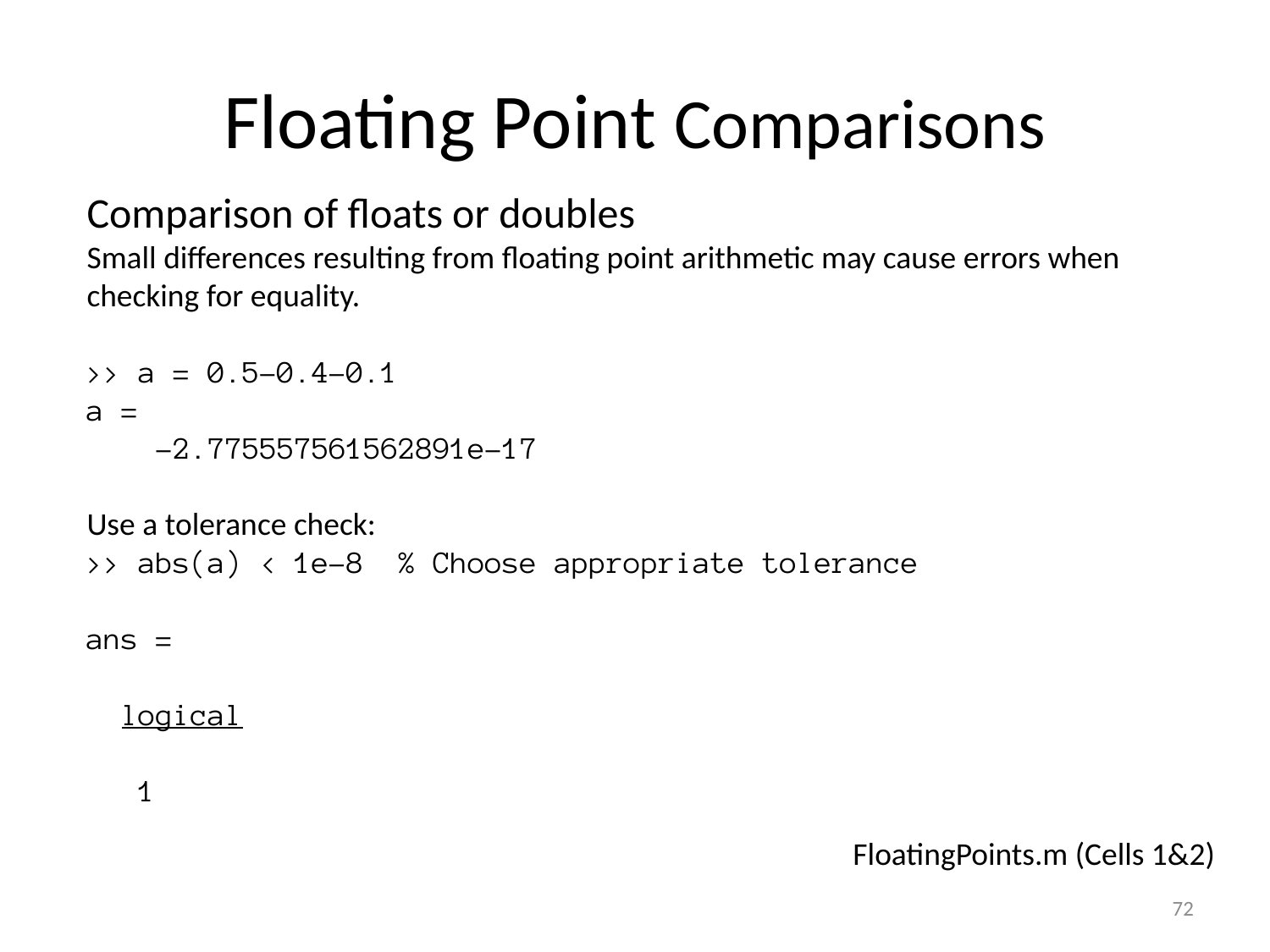

# Floating Point Comparisons
Comparison of floats or doubles
Small differences resulting from floating point arithmetic may cause errors when checking for equality.

>> a = 0.5-0.4-0.1
a =
    -2.775557561562891e-17

Use a tolerance check:
>> abs(a) < 1e-8  % Choose appropriate tolerance

ans =

  logical

   1
FloatingPoints.m (Cells 1&2)
72